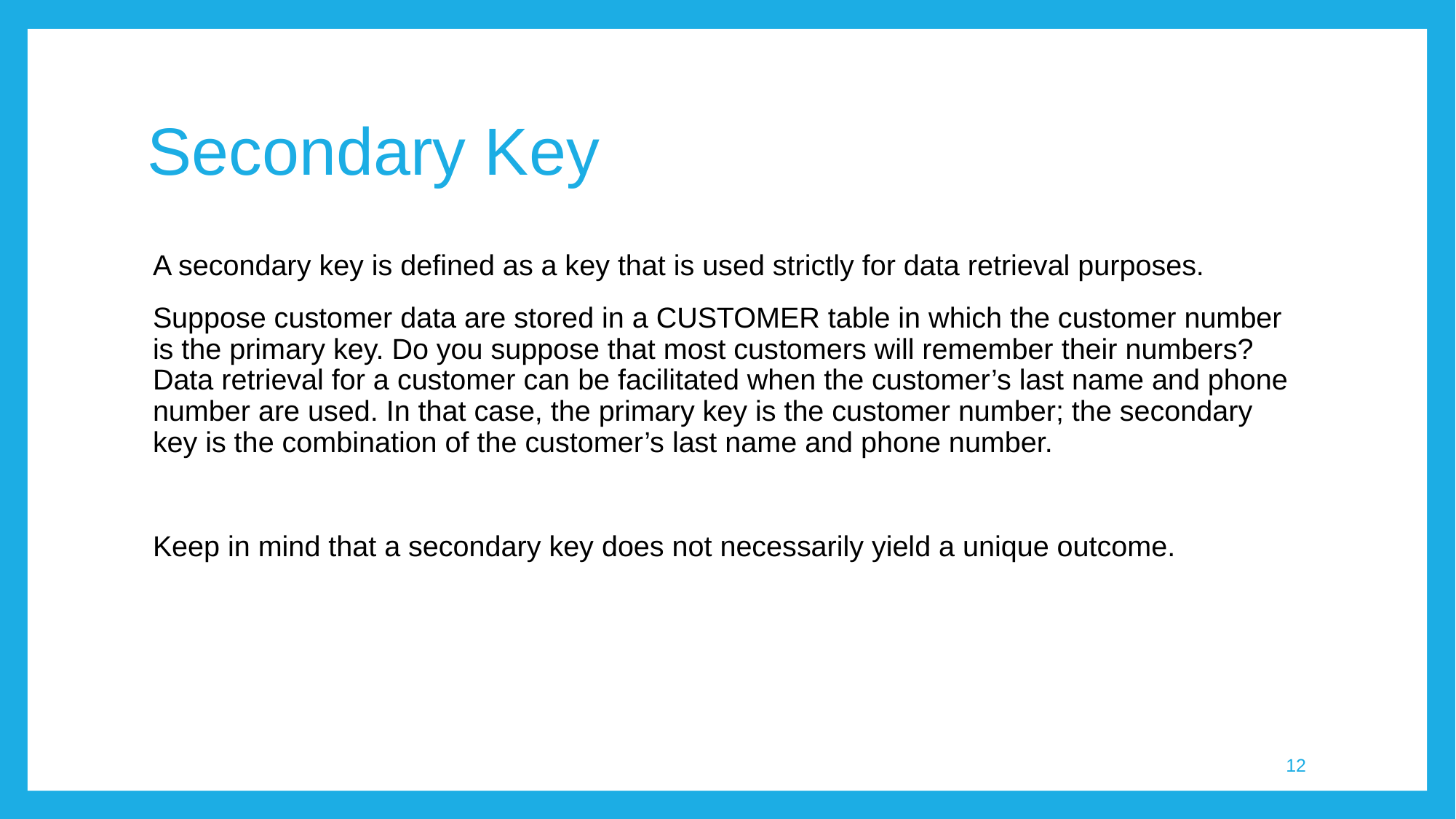

# Secondary Key
A secondary key is defined as a key that is used strictly for data retrieval purposes.
Suppose customer data are stored in a CUSTOMER table in which the customer number is the primary key. Do you suppose that most customers will remember their numbers? Data retrieval for a customer can be facilitated when the customer’s last name and phone number are used. In that case, the primary key is the customer number; the secondary key is the combination of the customer’s last name and phone number.

Keep in mind that a secondary key does not necessarily yield a unique outcome.
12